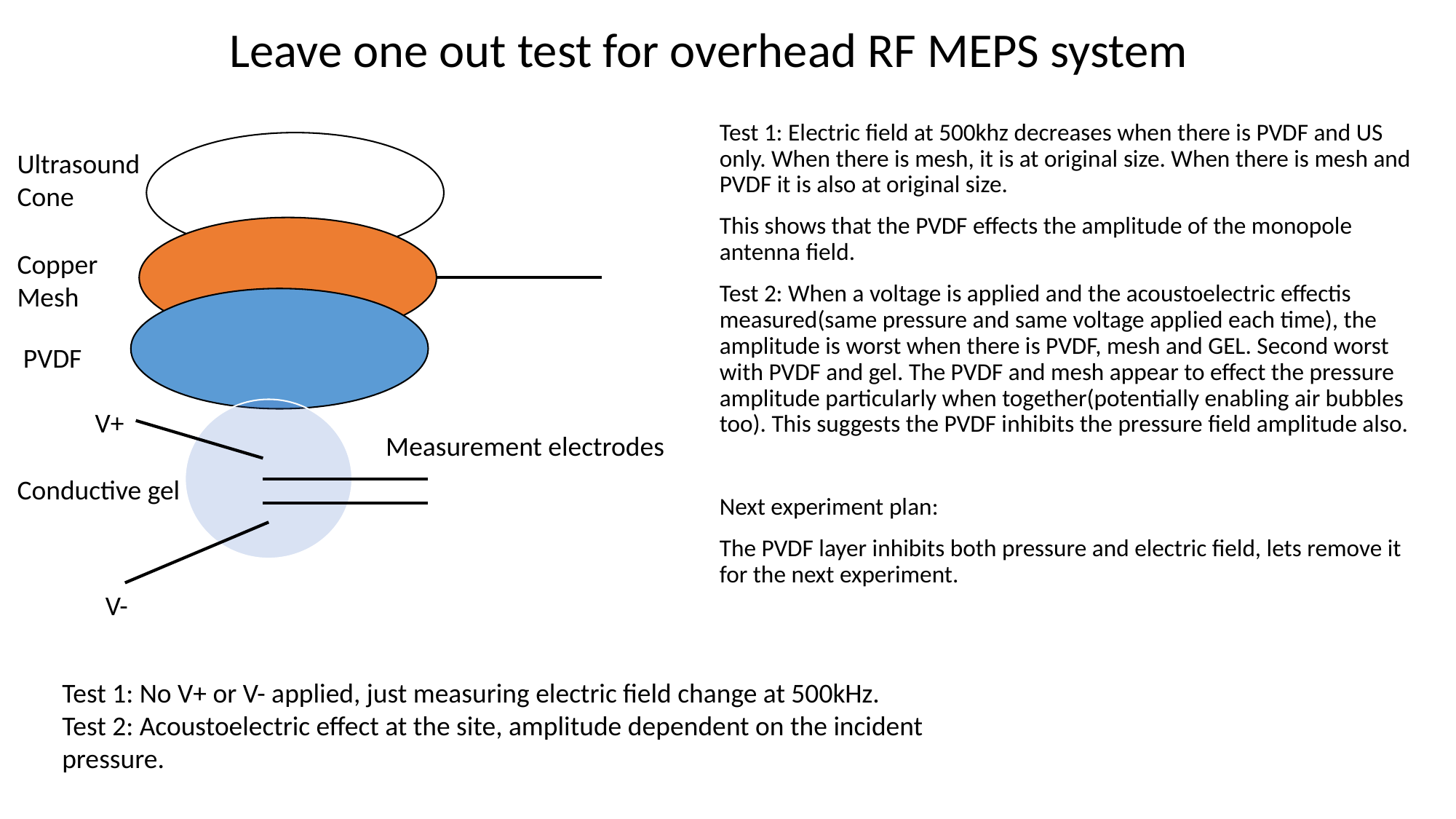

# Leave one out test for overhead RF MEPS system
Test 1: Electric field at 500khz decreases when there is PVDF and US only. When there is mesh, it is at original size. When there is mesh and PVDF it is also at original size.
This shows that the PVDF effects the amplitude of the monopole antenna field.
Test 2: When a voltage is applied and the acoustoelectric effectis measured(same pressure and same voltage applied each time), the amplitude is worst when there is PVDF, mesh and GEL. Second worst with PVDF and gel. The PVDF and mesh appear to effect the pressure amplitude particularly when together(potentially enabling air bubbles too). This suggests the PVDF inhibits the pressure field amplitude also.

Next experiment plan:
The PVDF layer inhibits both pressure and electric field, lets remove it for the next experiment.

PVDF

V+
Measurement electrodes
Conductive gel
V-
Ultrasound Cone
Copper Mesh
Test 1: No V+ or V- applied, just measuring electric field change at 500kHz.
Test 2: Acoustoelectric effect at the site, amplitude dependent on the incident pressure.